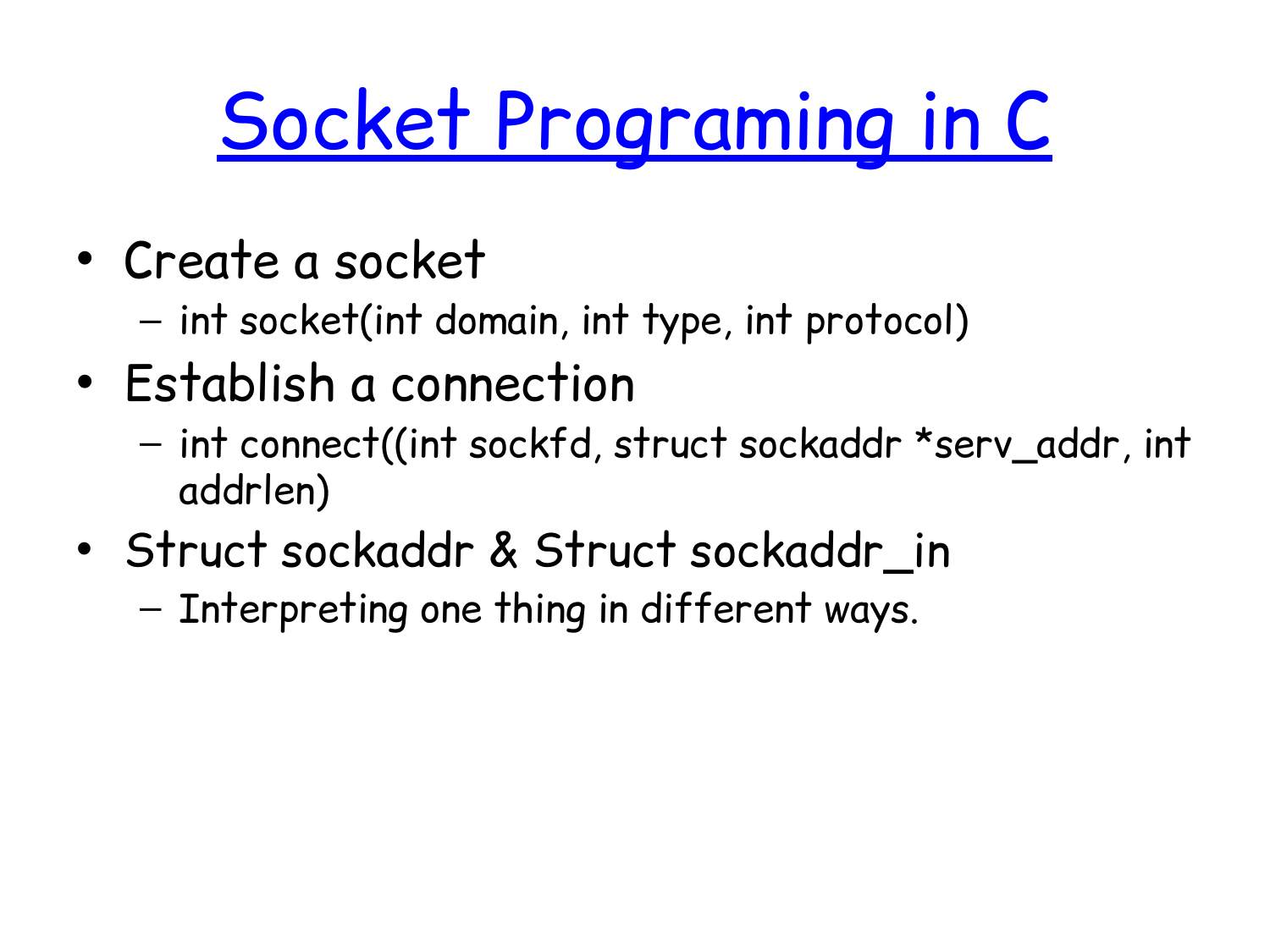

# Socket Programing in C
Create a socket
int socket(int domain, int type, int protocol)
Establish a connection
int connect((int sockfd, struct sockaddr *serv_addr, int addrlen)
Struct sockaddr & Struct sockaddr_in
Interpreting one thing in different ways.